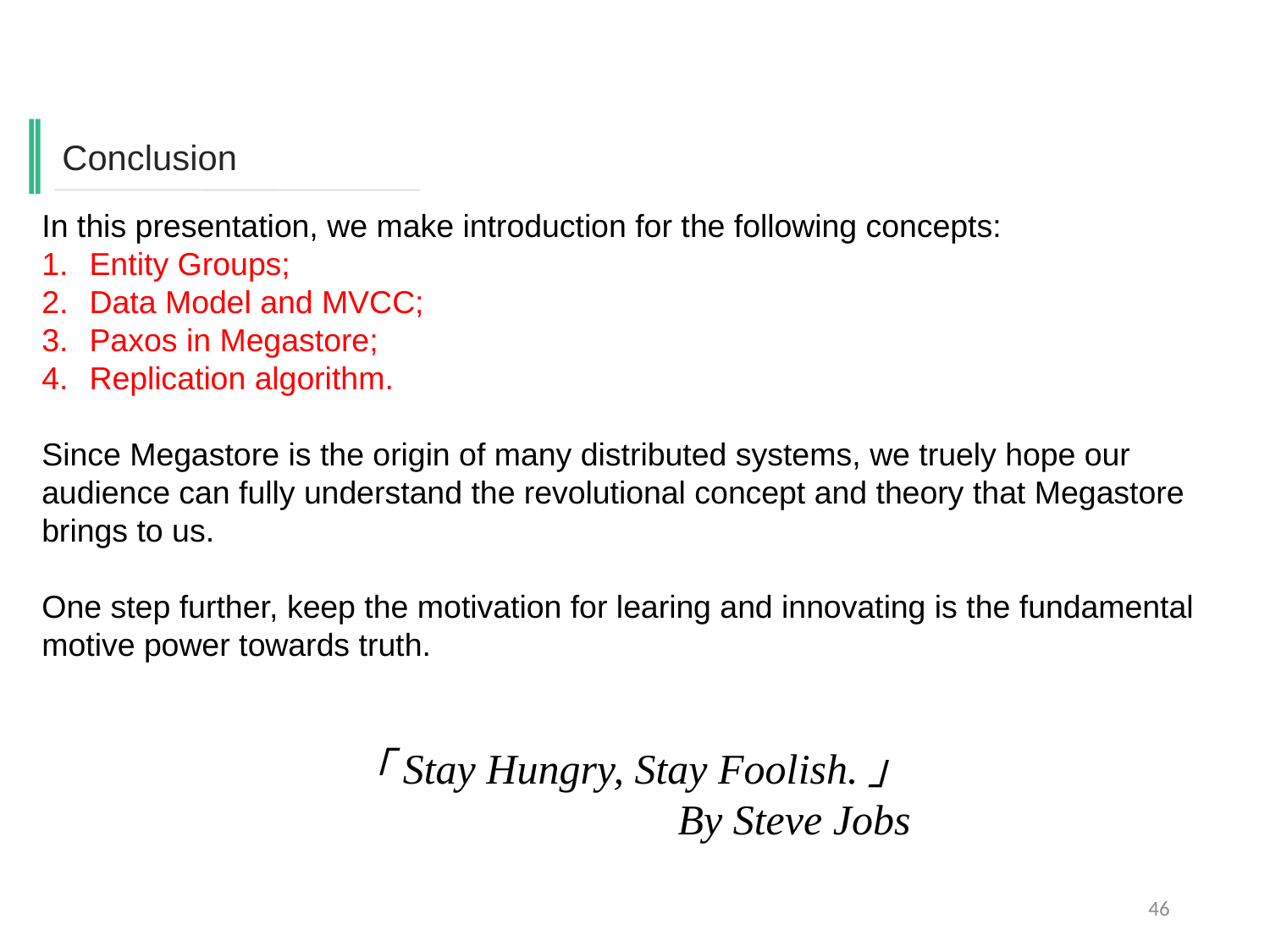

Conclusion

In this presentation, we make introduction for the following concepts:
Entity Groups;
Data Model and MVCC;
Paxos in Megastore;
Replication algorithm.

Since Megastore is the origin of many distributed systems, we truely hope our audience can fully understand the revolutional concept and theory that Megastore brings to us.

One step further, keep the motivation for learing and innovating is the fundamental motive power towards truth.
「Stay Hungry, Stay Foolish.」
By Steve Jobs
46